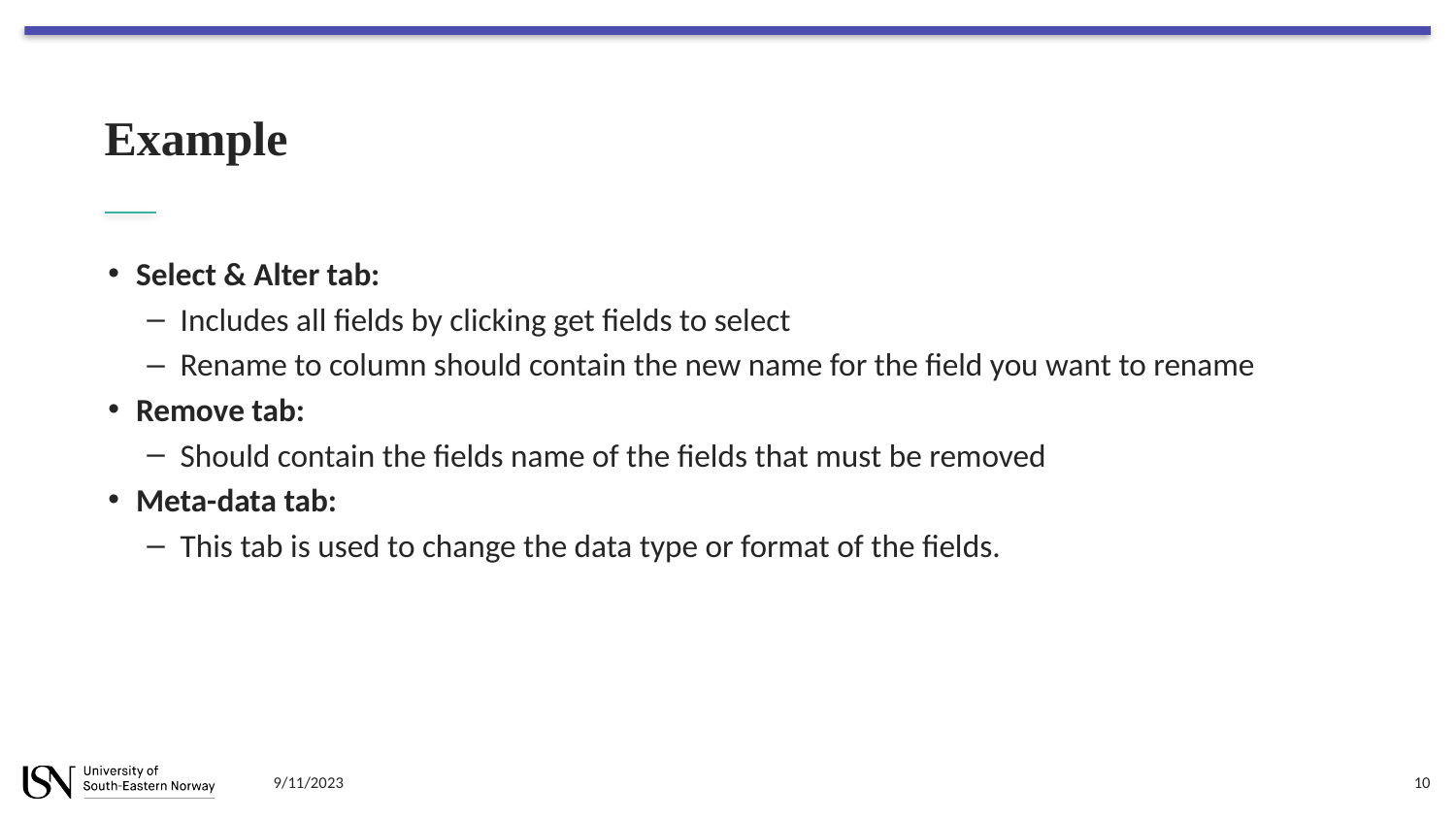

# Example
Select & Alter tab:
Includes all fields by clicking get fields to select
Rename to column should contain the new name for the field you want to rename
Remove tab:
Should contain the fields name of the fields that must be removed
Meta-data tab:
This tab is used to change the data type or format of the fields.
9/11/2023
10